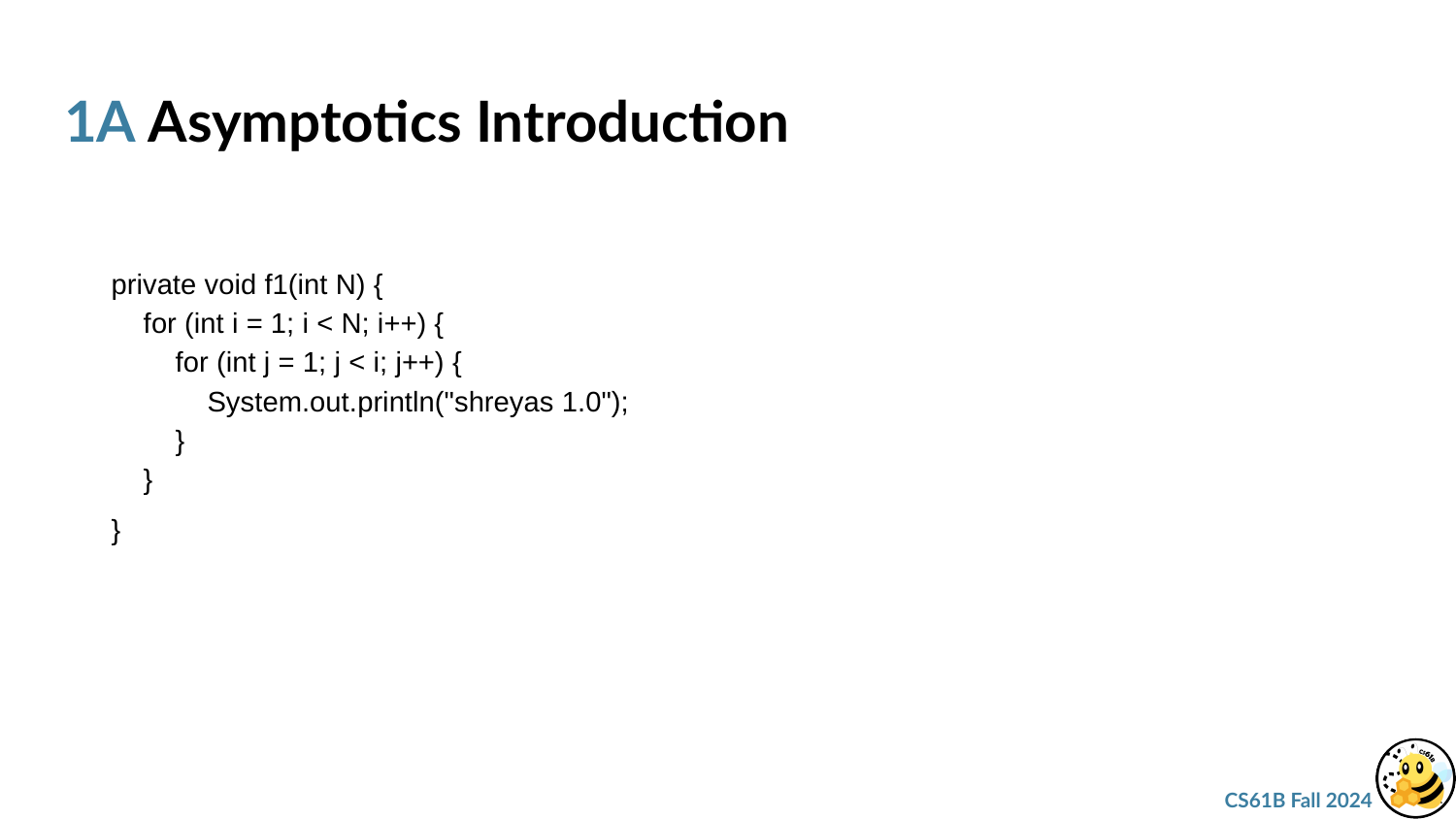

# 1A Asymptotics Introduction

private void f1(int N) {
    for (int i = 1; i < N; i++) {
        for (int j = 1; j < i; j++) {
            System.out.println("shreyas 1.0");
        }
    }
}